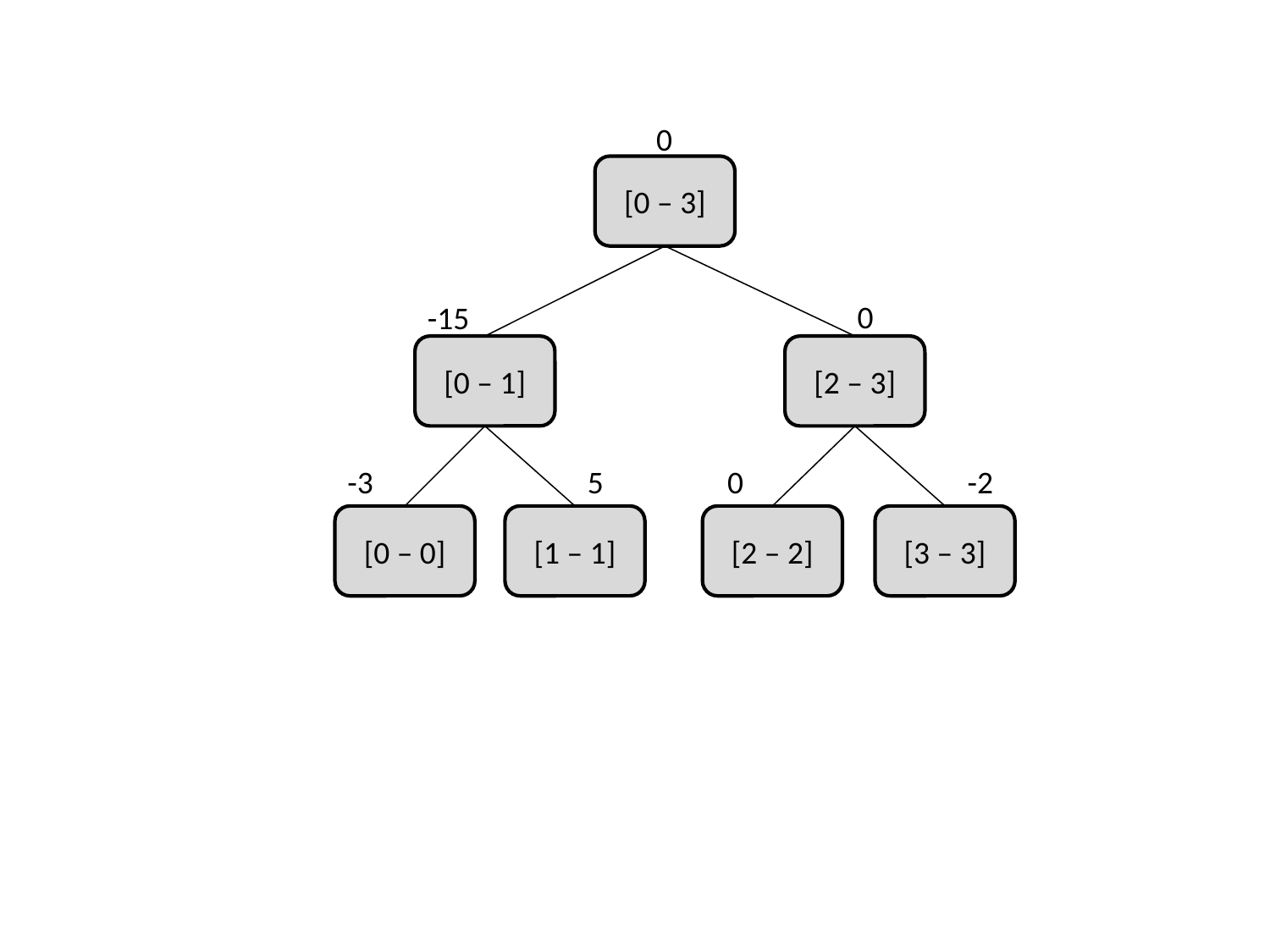

0
[0 – 3]
0
-15
[0 – 1]
[2 – 3]
-3
5
0
-2
[0 – 0]
[1 – 1]
[2 – 2]
[3 – 3]